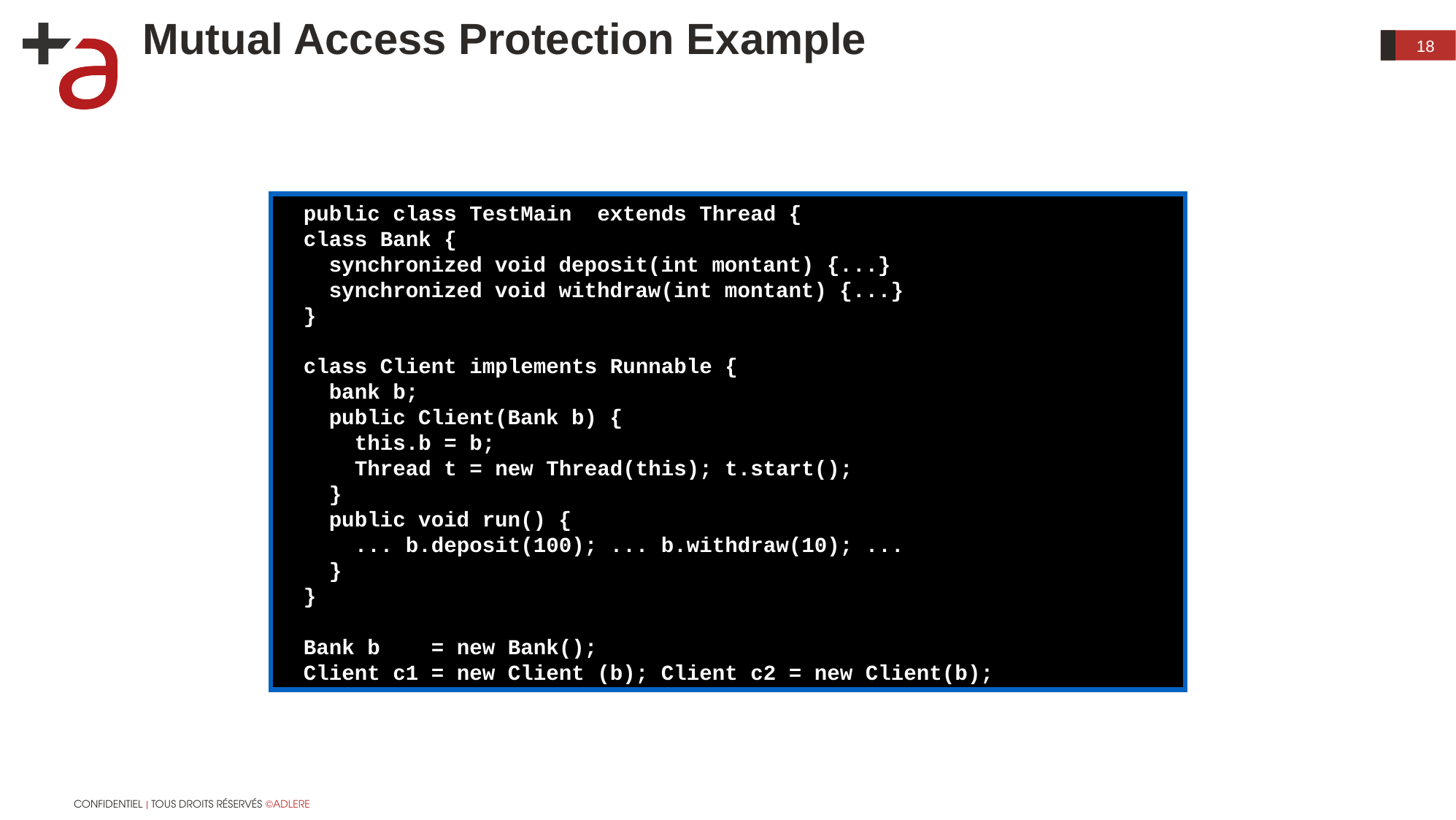

# Mutual Access Protection Example
18

public class TestMain  extends Thread {
class Bank {
  synchronized void deposit(int montant) {...}
  synchronized void withdraw(int montant) {...}
}

class Client implements Runnable {
  bank b;
  public Client(Bank b) {
    this.b = b;
    Thread t = new Thread(this); t.start();
  }
  public void run() {
    ... b.deposit(100); ... b.withdraw(10); ...
  }
}

Bank b    = new Bank();
Client c1 = new Client (b); Client c2 = new Client(b);